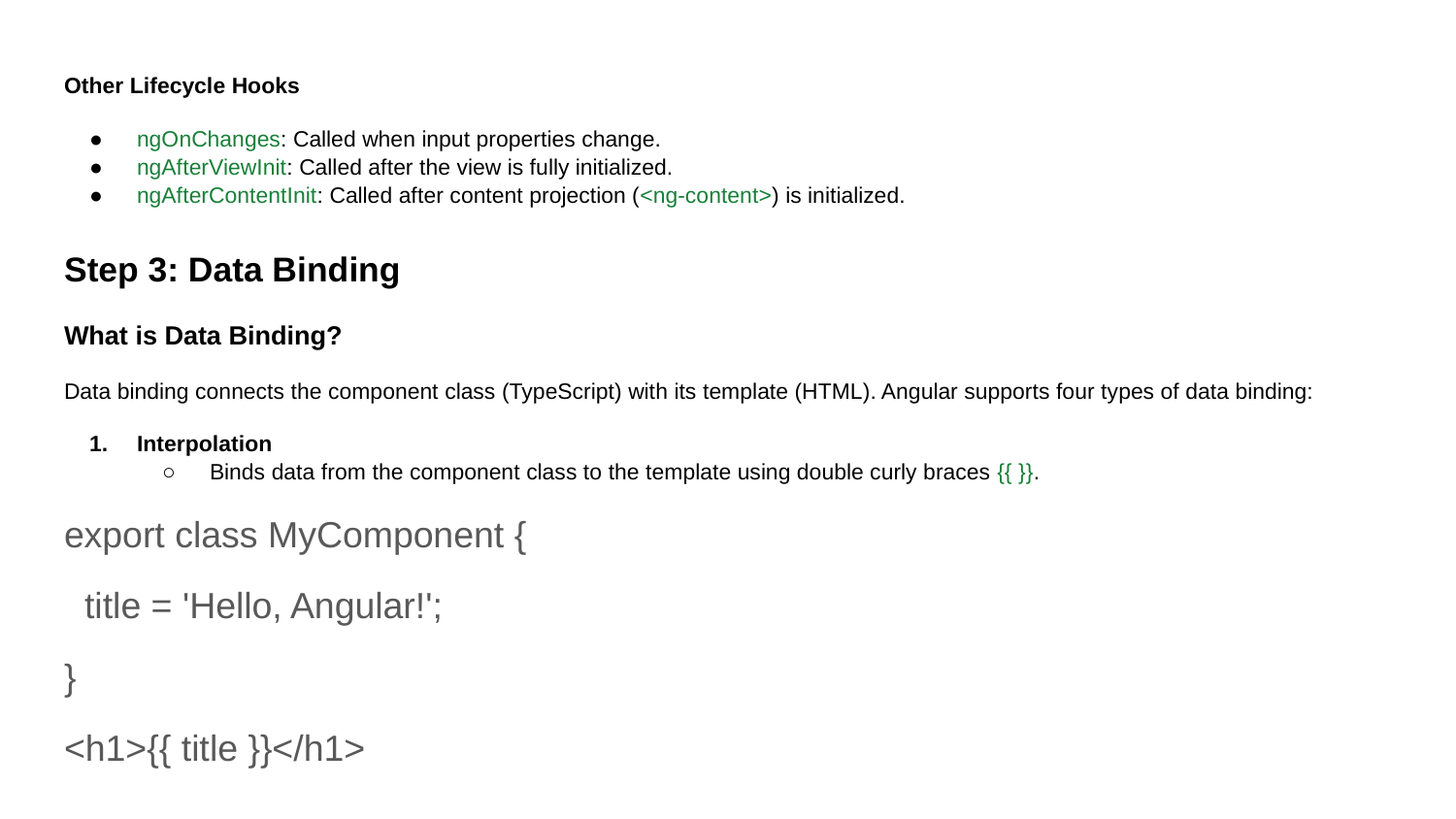

Other Lifecycle Hooks
ngOnChanges: Called when input properties change.
ngAfterViewInit: Called after the view is fully initialized.
ngAfterContentInit: Called after content projection (<ng-content>) is initialized.
Step 3: Data Binding
What is Data Binding?
Data binding connects the component class (TypeScript) with its template (HTML). Angular supports four types of data binding:
Interpolation
Binds data from the component class to the template using double curly braces {{ }}.
export class MyComponent {
  title = 'Hello, Angular!';
}
<h1>{{ title }}</h1>